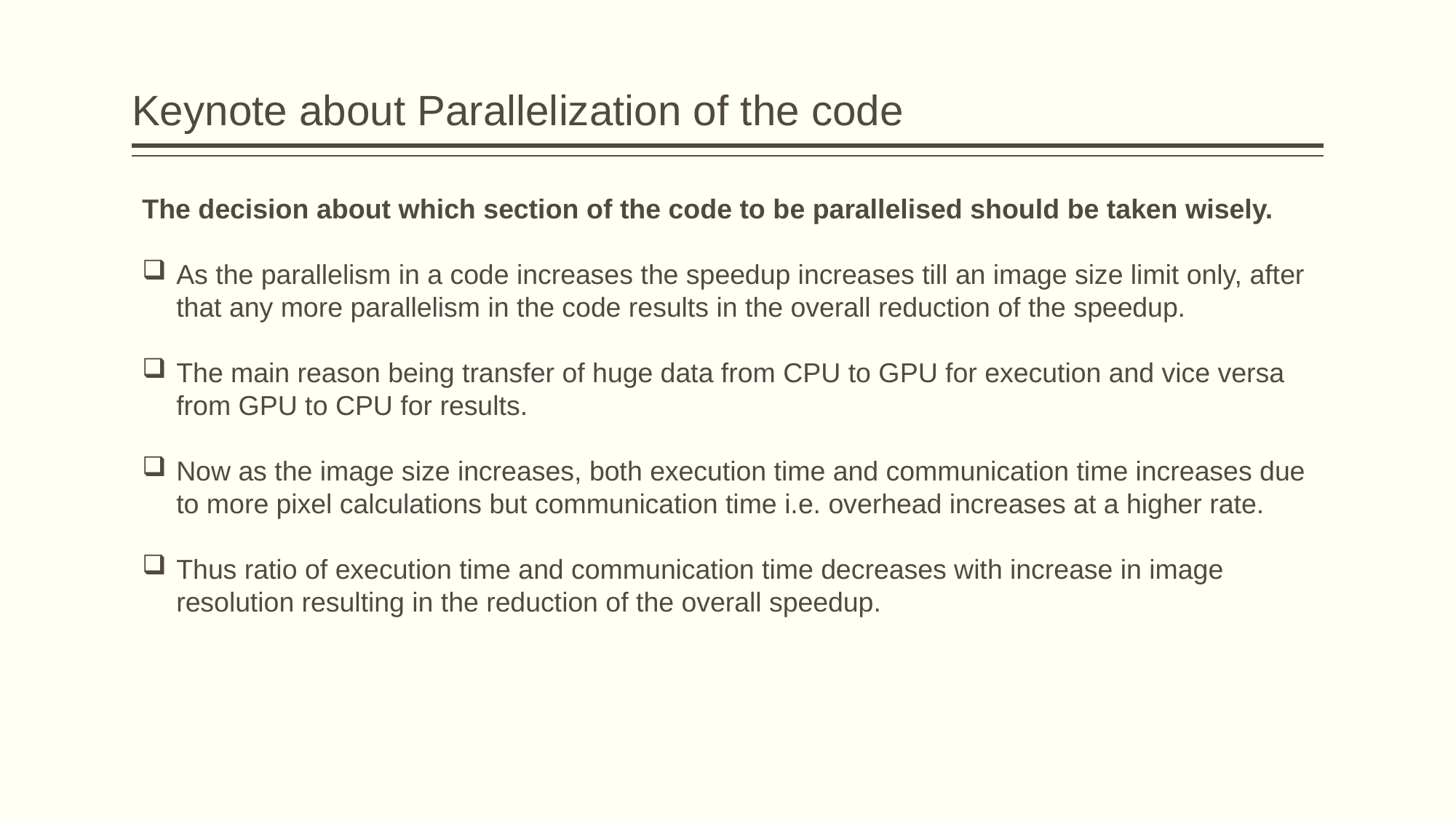

# Keynote about Parallelization of the code
The decision about which section of the code to be parallelised should be taken wisely.

As the parallelism in a code increases the speedup increases till an image size limit only, after that any more parallelism in the code results in the overall reduction of the speedup.

The main reason being transfer of huge data from CPU to GPU for execution and vice versa from GPU to CPU for results.

Now as the image size increases, both execution time and communication time increases due to more pixel calculations but communication time i.e. overhead increases at a higher rate.

Thus ratio of execution time and communication time decreases with increase in image resolution resulting in the reduction of the overall speedup.